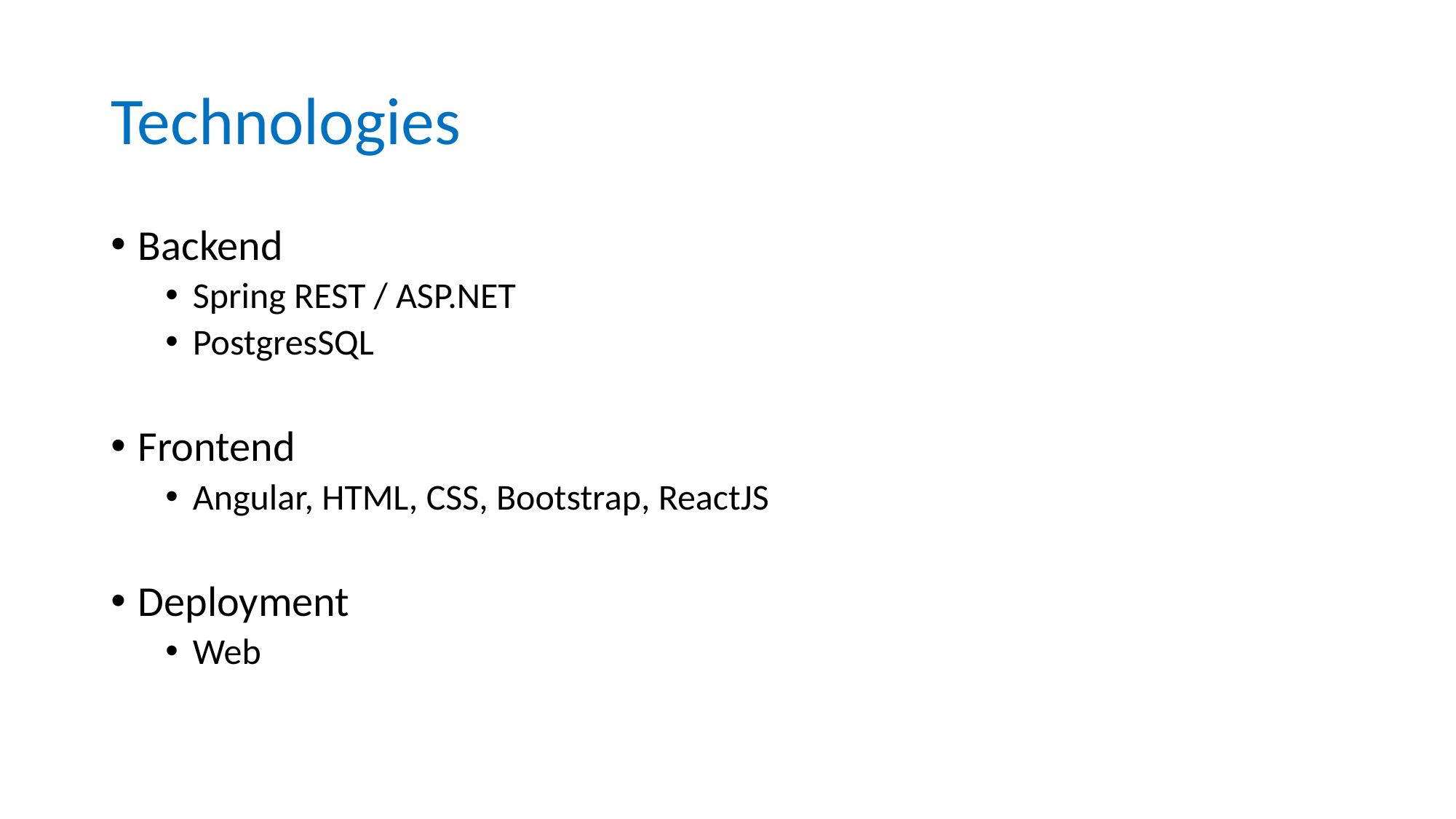

# Technologies
Backend
Spring REST / ASP.NET
PostgresSQL

Frontend
Angular, HTML, CSS, Bootstrap, ReactJS

Deployment
Web